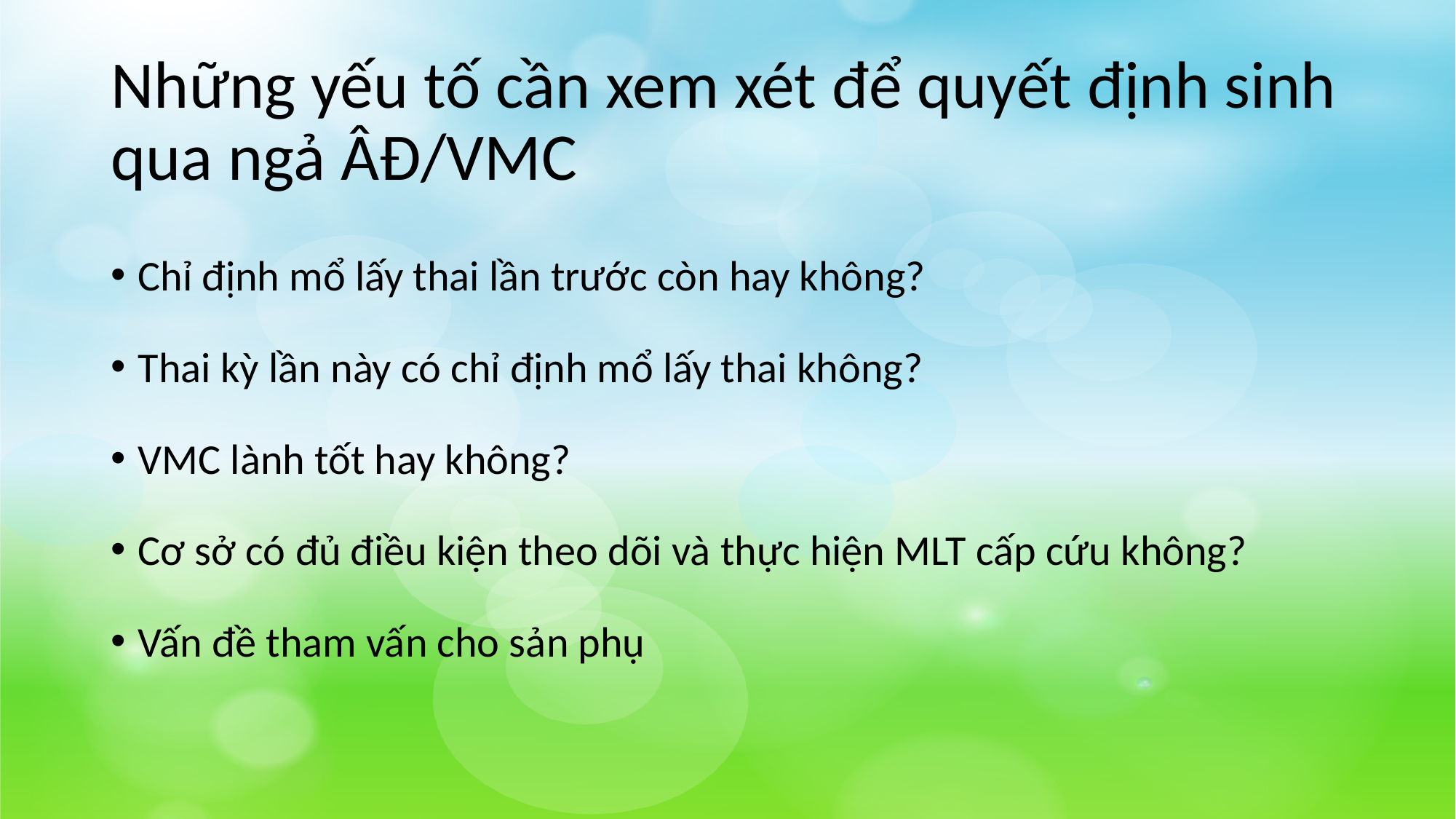

# Những yếu tố cần xem xét để quyết định sinh qua ngả ÂĐ/VMC
Chỉ định mổ lấy thai lần trước còn hay không?
Thai kỳ lần này có chỉ định mổ lấy thai không?
VMC lành tốt hay không?
Cơ sở có đủ điều kiện theo dõi và thực hiện MLT cấp cứu không?
Vấn đề tham vấn cho sản phụ